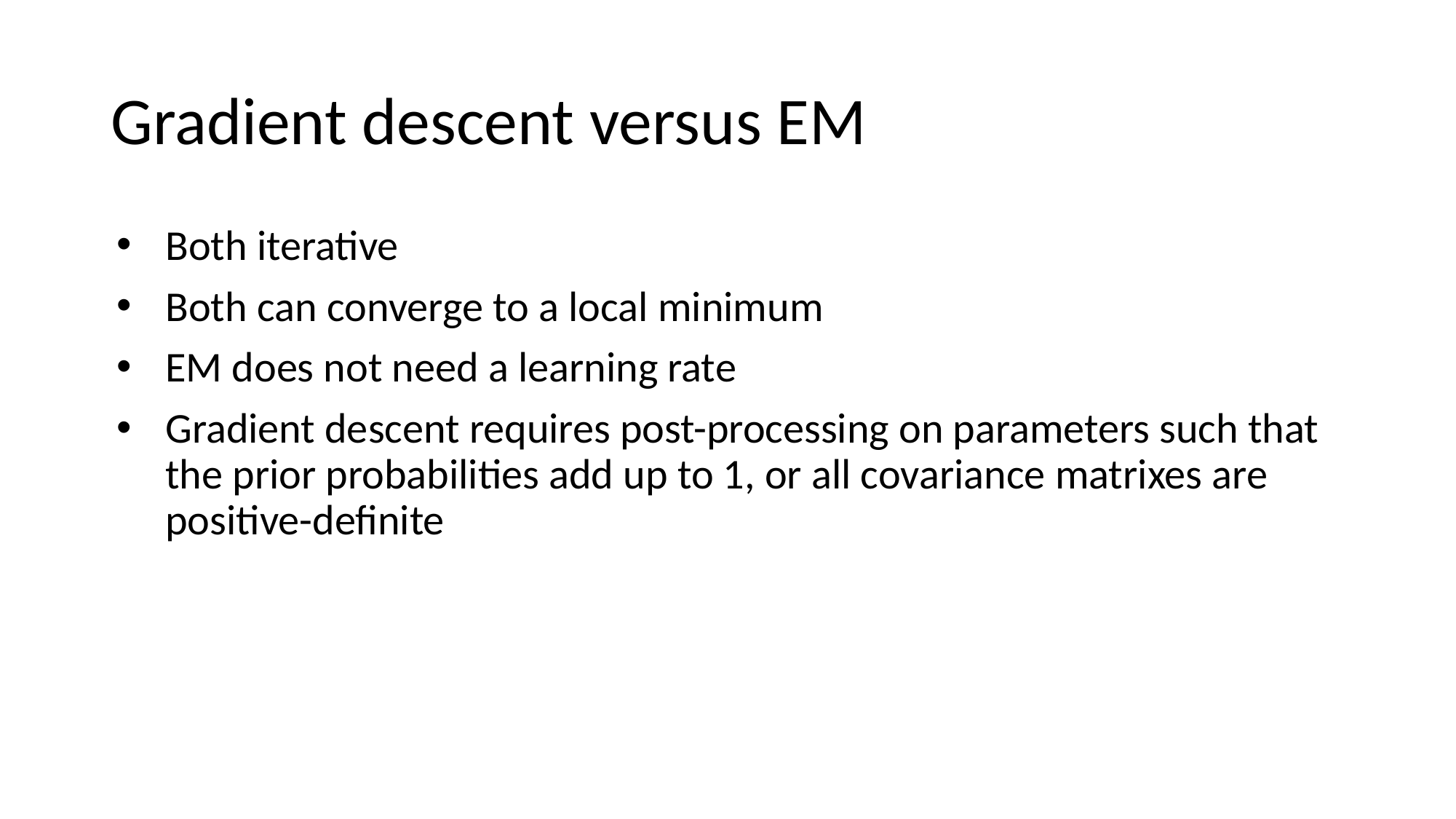

# Gradient descent versus EM
Both iterative
Both can converge to a local minimum
EM does not need a learning rate
Gradient descent requires post-processing on parameters such that the prior probabilities add up to 1, or all covariance matrixes are positive-definite